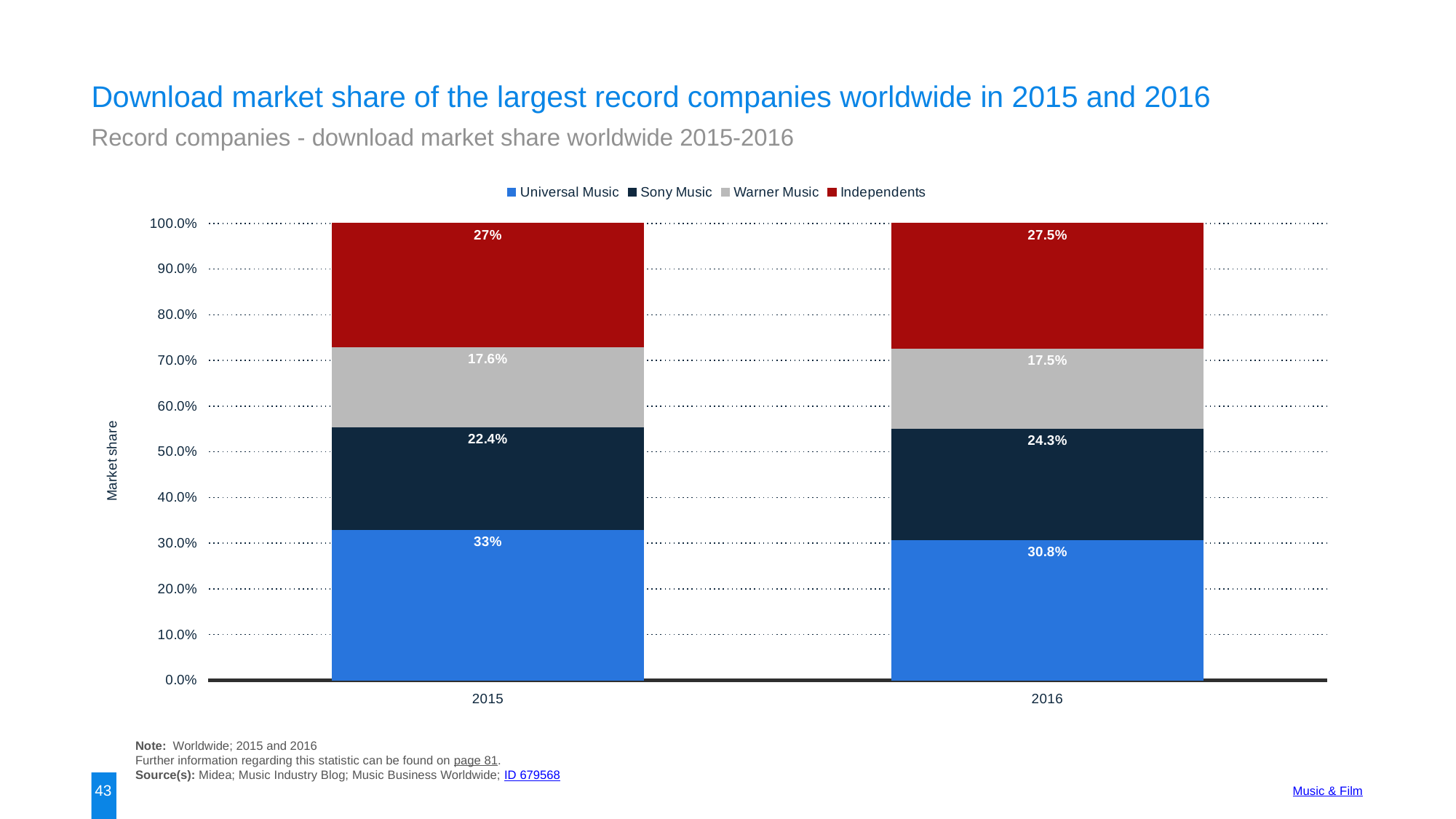

Download market share of the largest record companies worldwide in 2015 and 2016
Record companies - download market share worldwide 2015-2016

### Chart:

| Category | Universal Music | Sony Music | Warner Music | Independents |
|---|---|---|---|---|
| 2015 | 0.33 | 0.224 | 0.176 | 0.27 |
| 2016 | 0.308 | 0.243 | 0.175 | 0.275 |
Note:  Worldwide; 2015 and 2016
Further information regarding this statistic can be found on page 81.
Source(s): Midea; Music Industry Blog; Music Business Worldwide; ID 679568

43
Music & Film